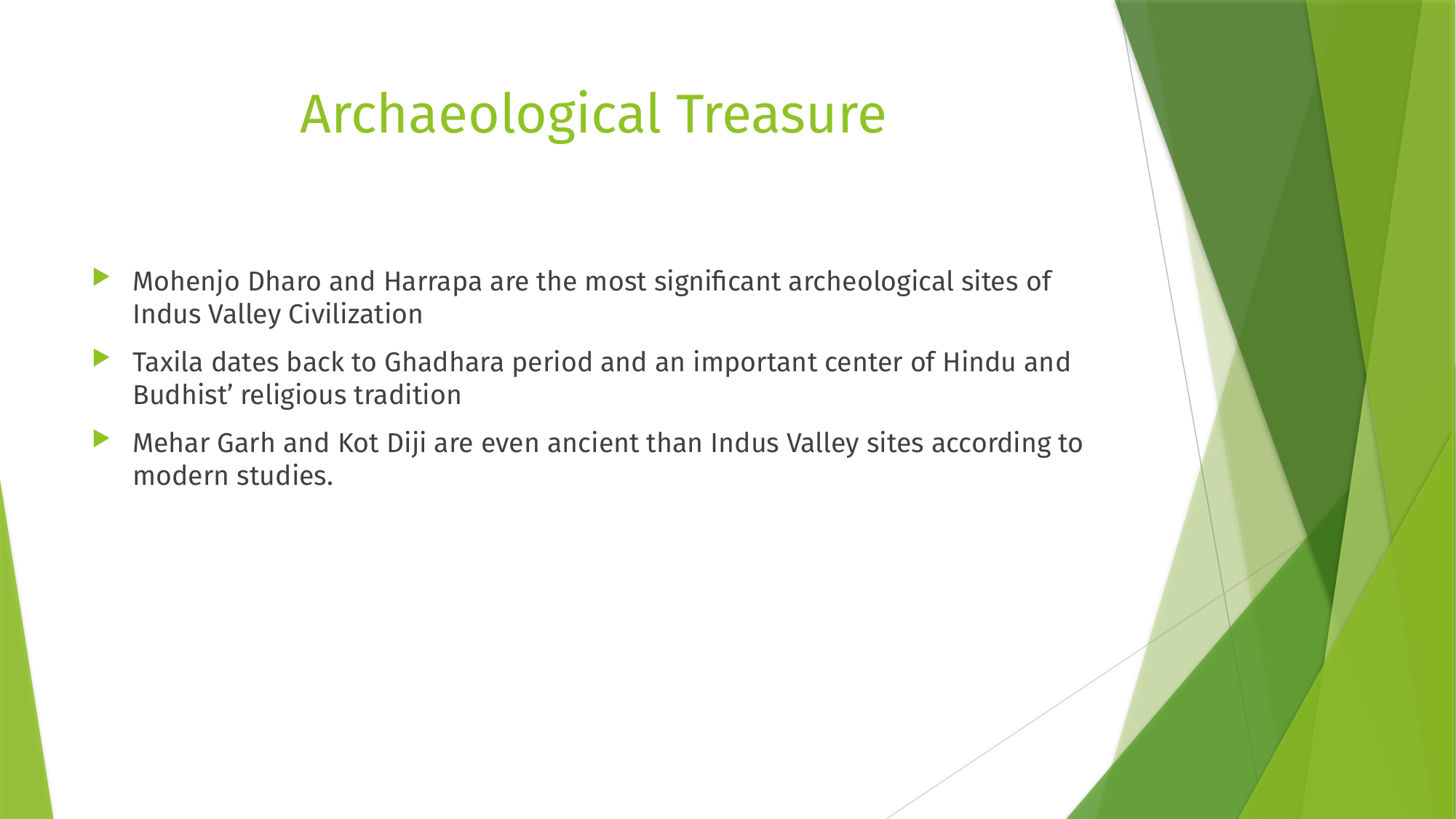

# Archaeological Treasure
Mohenjo Dharo and Harrapa are the most significant archeological sites of Indus Valley Civilization
Taxila dates back to Ghadhara period and an important center of Hindu and Budhist’ religious tradition
Mehar Garh and Kot Diji are even ancient than Indus Valley sites according to modern studies.